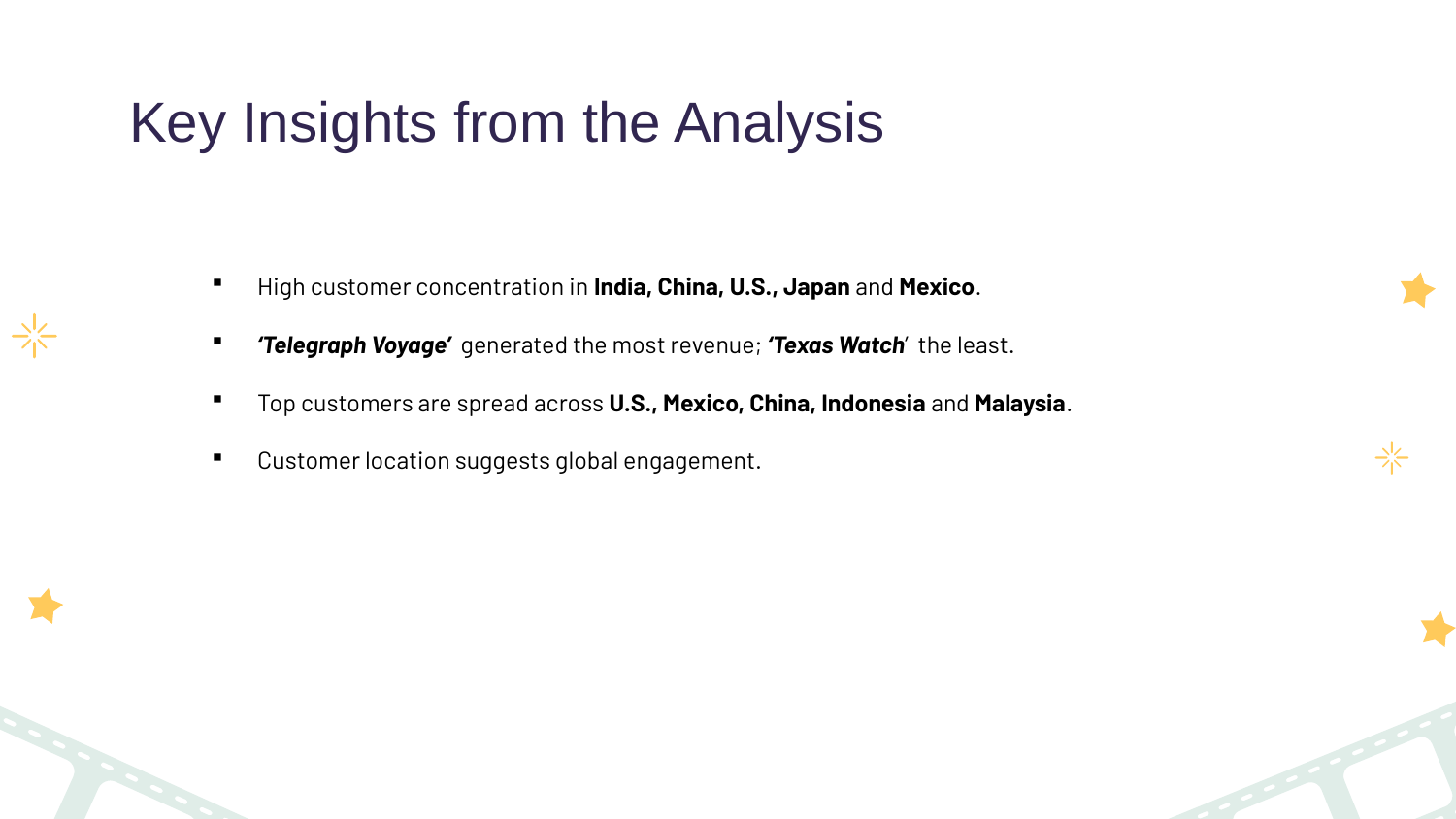

# Key Insights from the Analysis
High customer concentration in India, China, U.S., Japan and Mexico.
‘Telegraph Voyage’  generated the most revenue; ‘Texas Watch’  the least.
Top customers are spread across U.S., Mexico, China, Indonesia and Malaysia.
Customer location suggests global engagement.